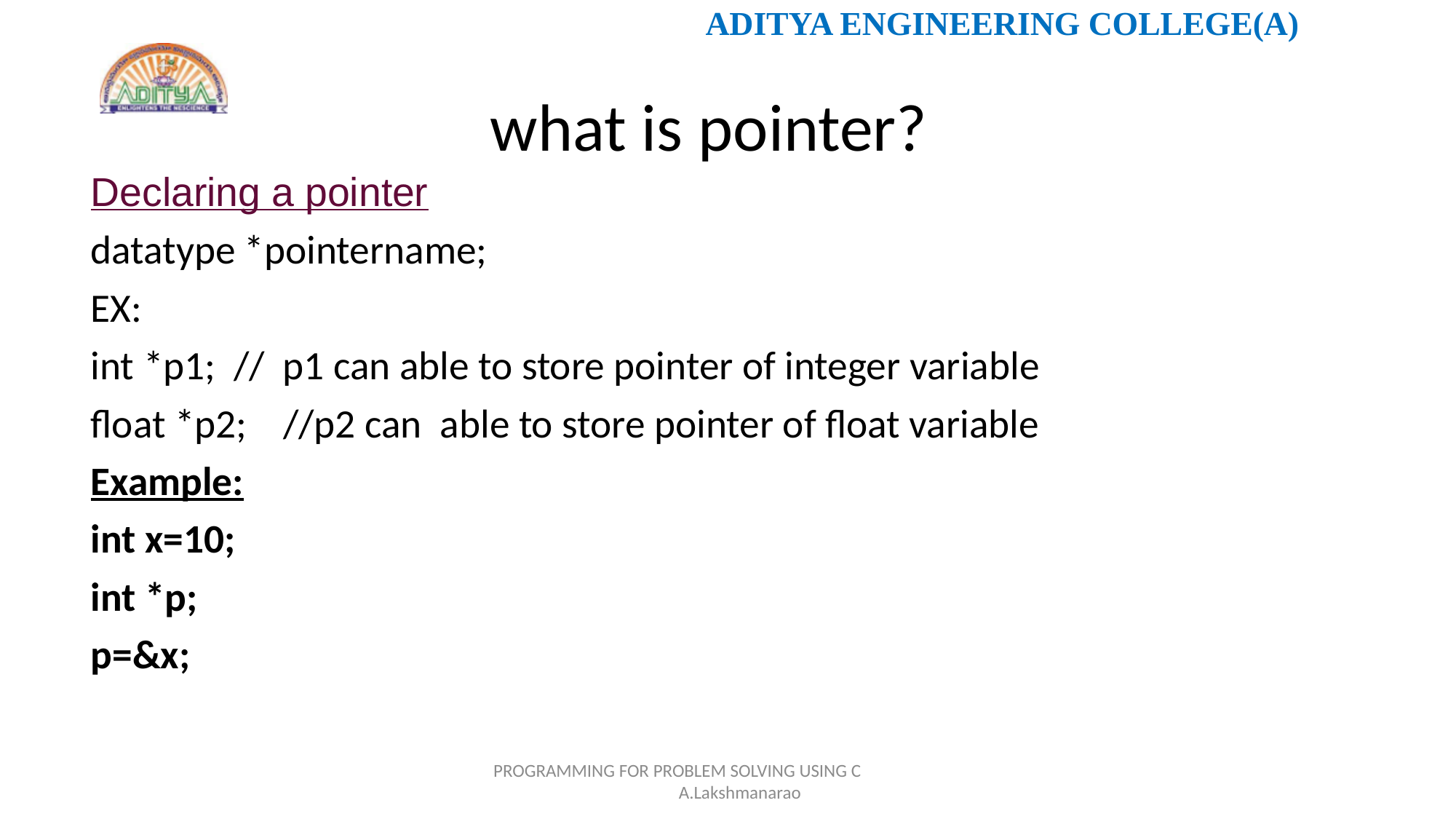

# what is pointer?
Declaring a pointer
datatype *pointername;
EX:
int *p1;  //  p1 can able to store pointer of integer variable
float *p2;    //p2 can  able to store pointer of float variable
Example:
int x=10;
int *p;
p=&x;

PROGRAMMING FOR PROBLEM SOLVING USING C                               A.Lakshmanarao